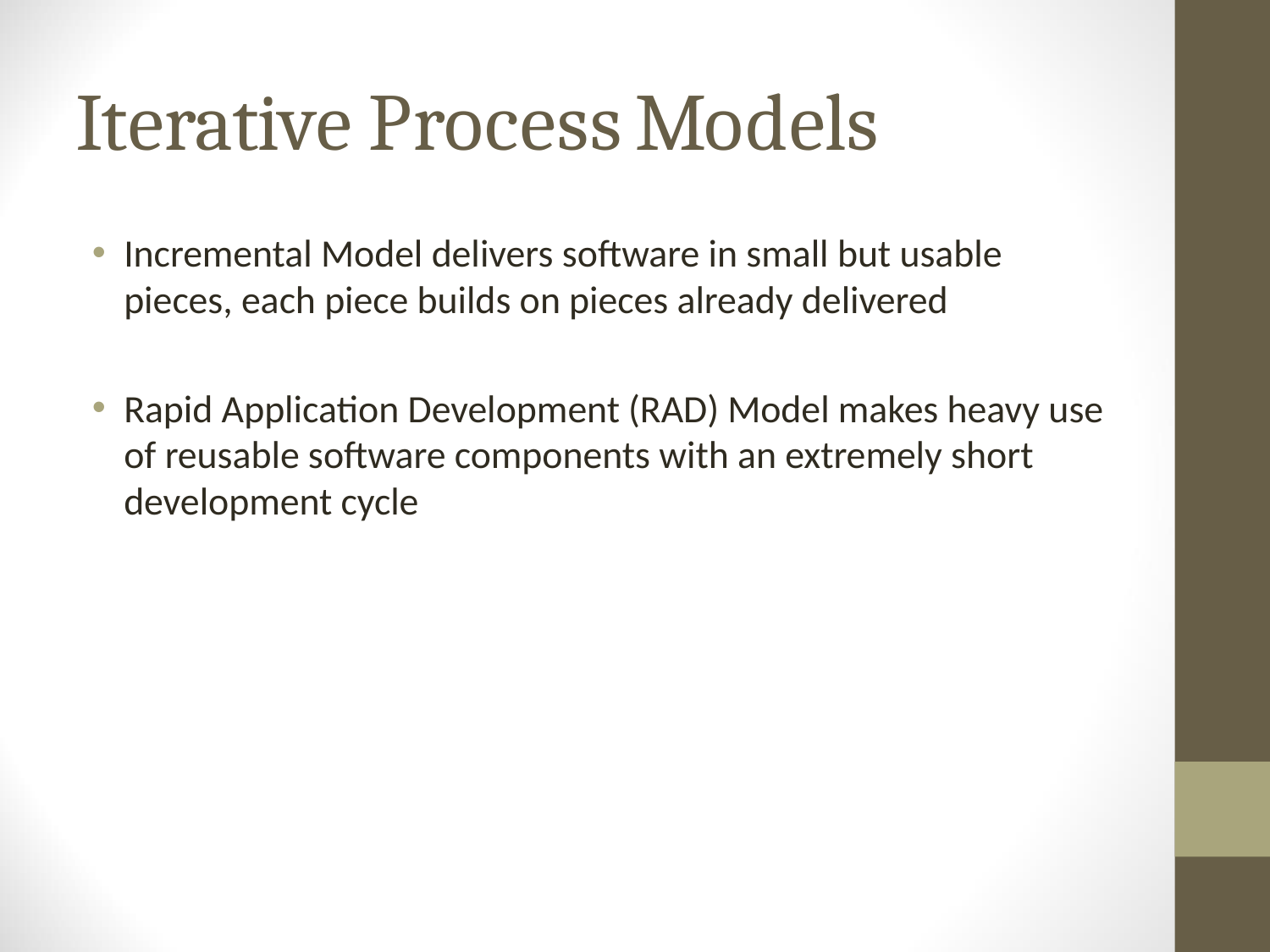

# Iterative Process Models
Incremental Model delivers software in small but usable pieces, each piece builds on pieces already delivered

Rapid Application Development (RAD) Model makes heavy use of reusable software components with an extremely short development cycle